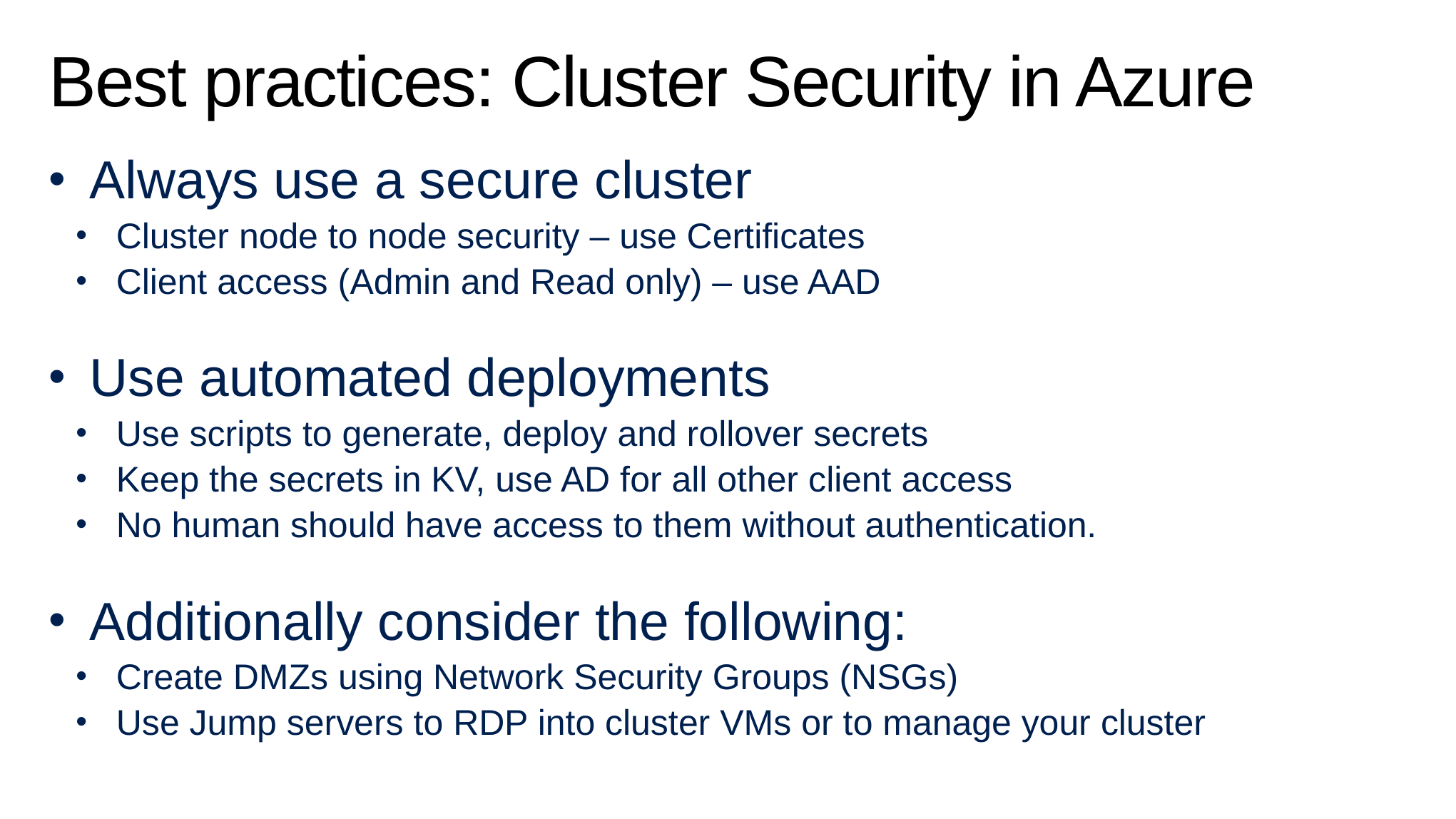

# Best practices: Cluster Security in Azure
Always use a secure cluster
Cluster node to node security – use Certificates
Client access (Admin and Read only) – use AAD

Use automated deployments
Use scripts to generate, deploy and rollover secrets
Keep the secrets in KV, use AD for all other client access
No human should have access to them without authentication.

Additionally consider the following:
Create DMZs using Network Security Groups (NSGs)
Use Jump servers to RDP into cluster VMs or to manage your cluster